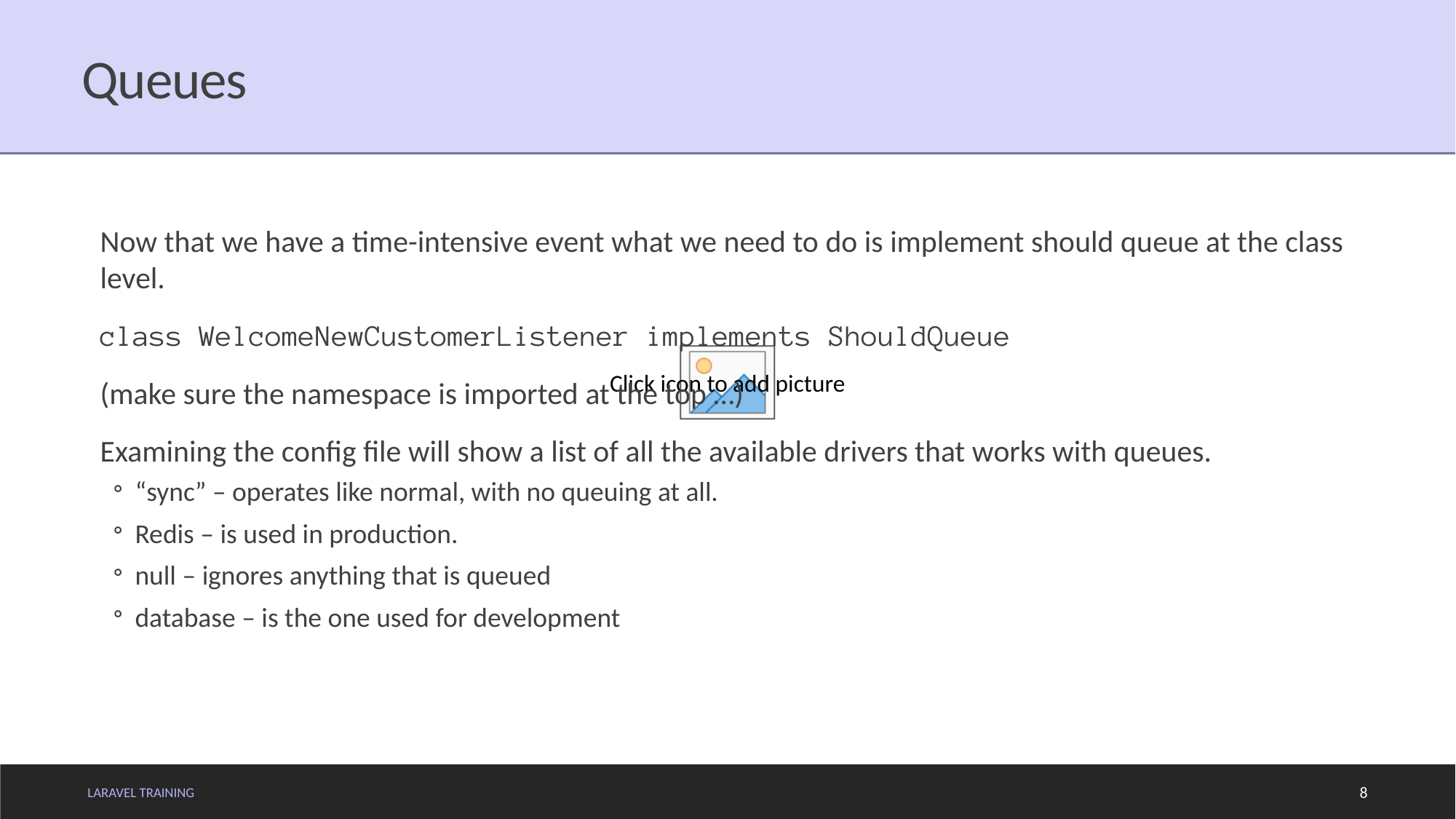

# Queues
Now that we have a time-intensive event what we need to do is implement should queue at the class level.
class WelcomeNewCustomerListener implements ShouldQueue
(make sure the namespace is imported at the top …)
Examining the config file will show a list of all the available drivers that works with queues.
“sync” – operates like normal, with no queuing at all.
Redis – is used in production.
null – ignores anything that is queued
database – is the one used for development
LARAVEL TRAINING
8